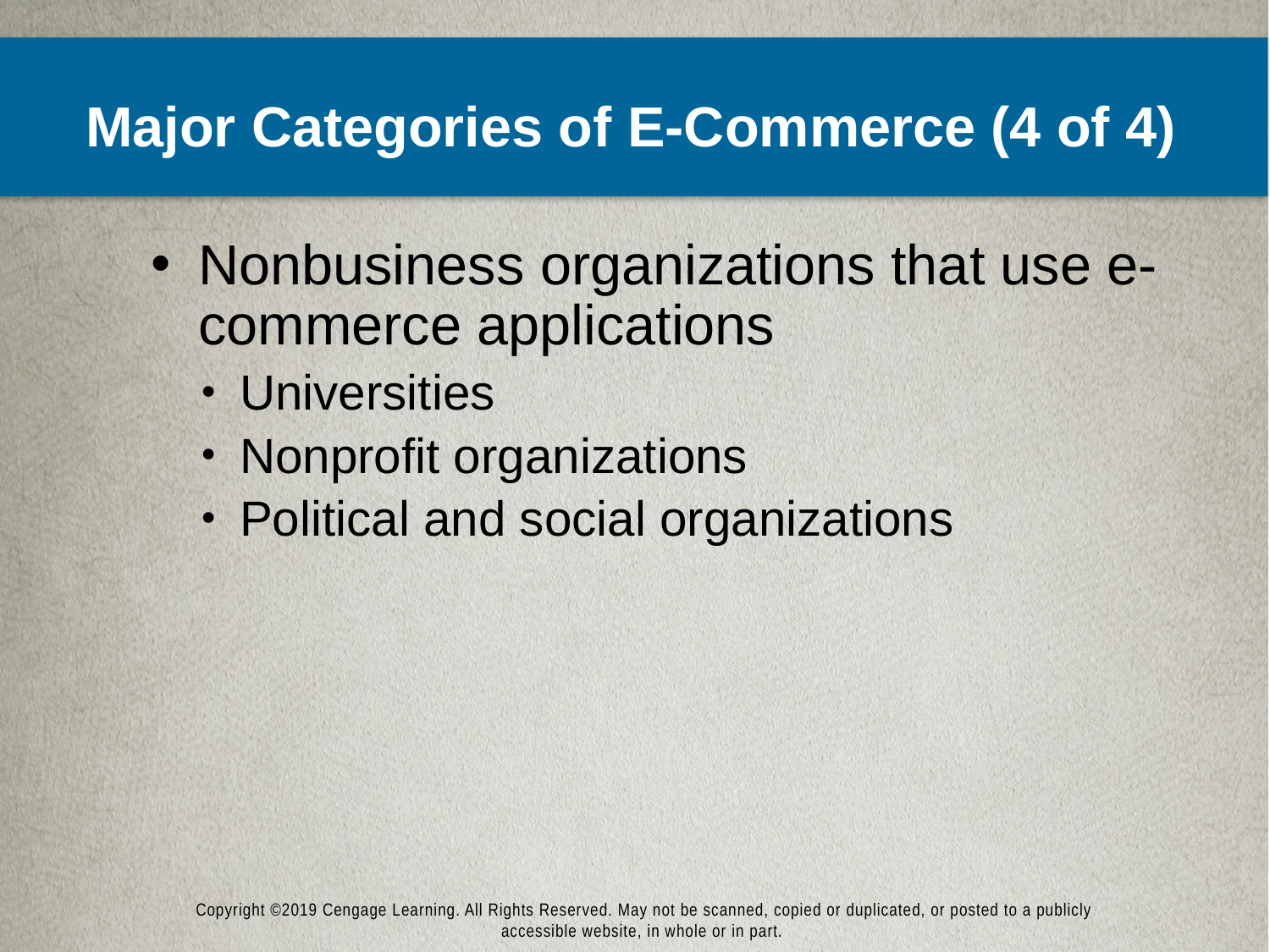

# Major Categories of E-Commerce (4 of 4)
Nonbusiness organizations that use e-commerce applications
Universities
Nonprofit organizations
Political and social organizations